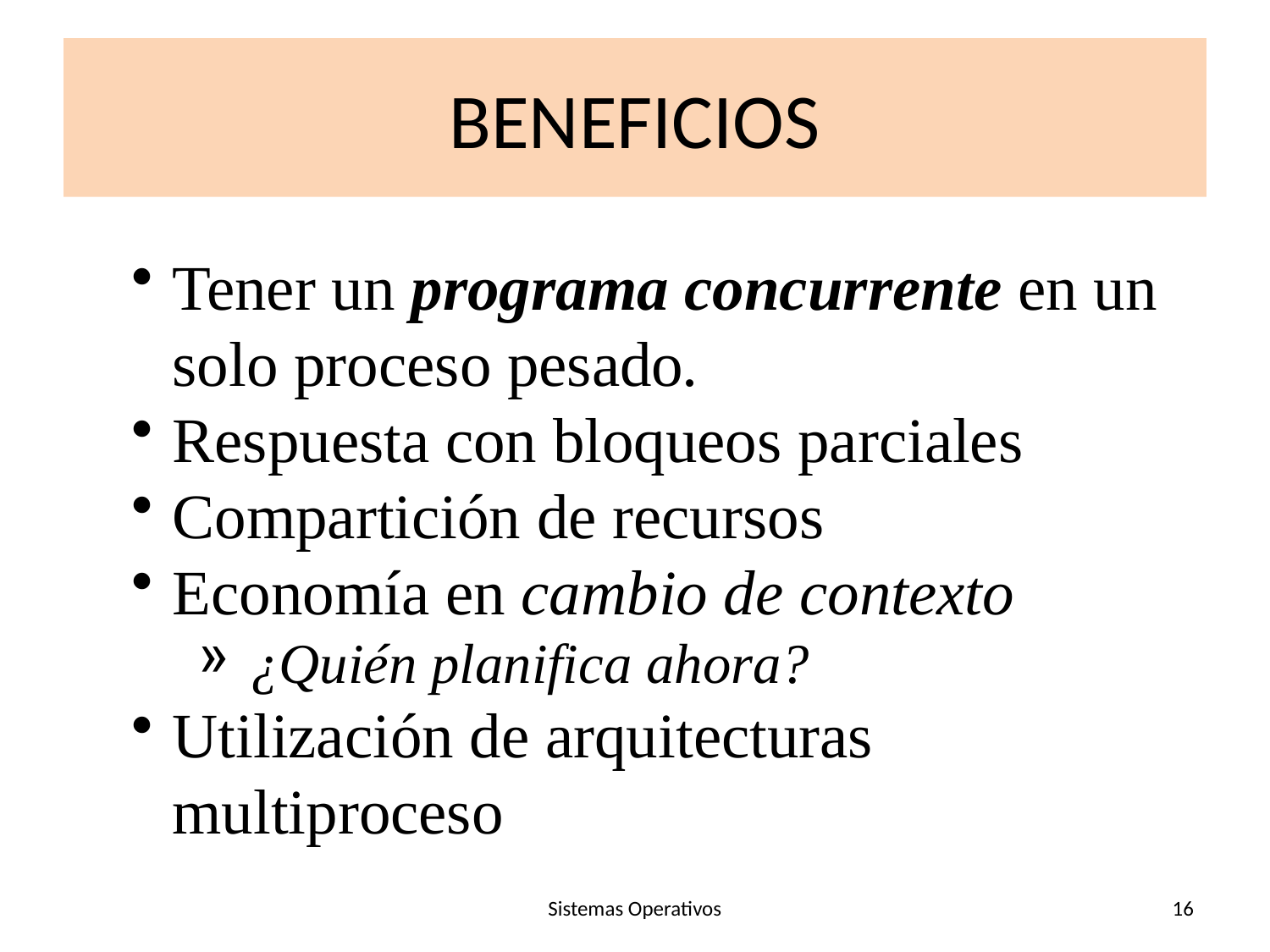

# BENEFICIOS
Tener un programa concurrente en un solo proceso pesado.
Respuesta con bloqueos parciales
Compartición de recursos
Economía en cambio de contexto
¿Quién planifica ahora?
Utilización de arquitecturas multiproceso
Sistemas Operativos
16